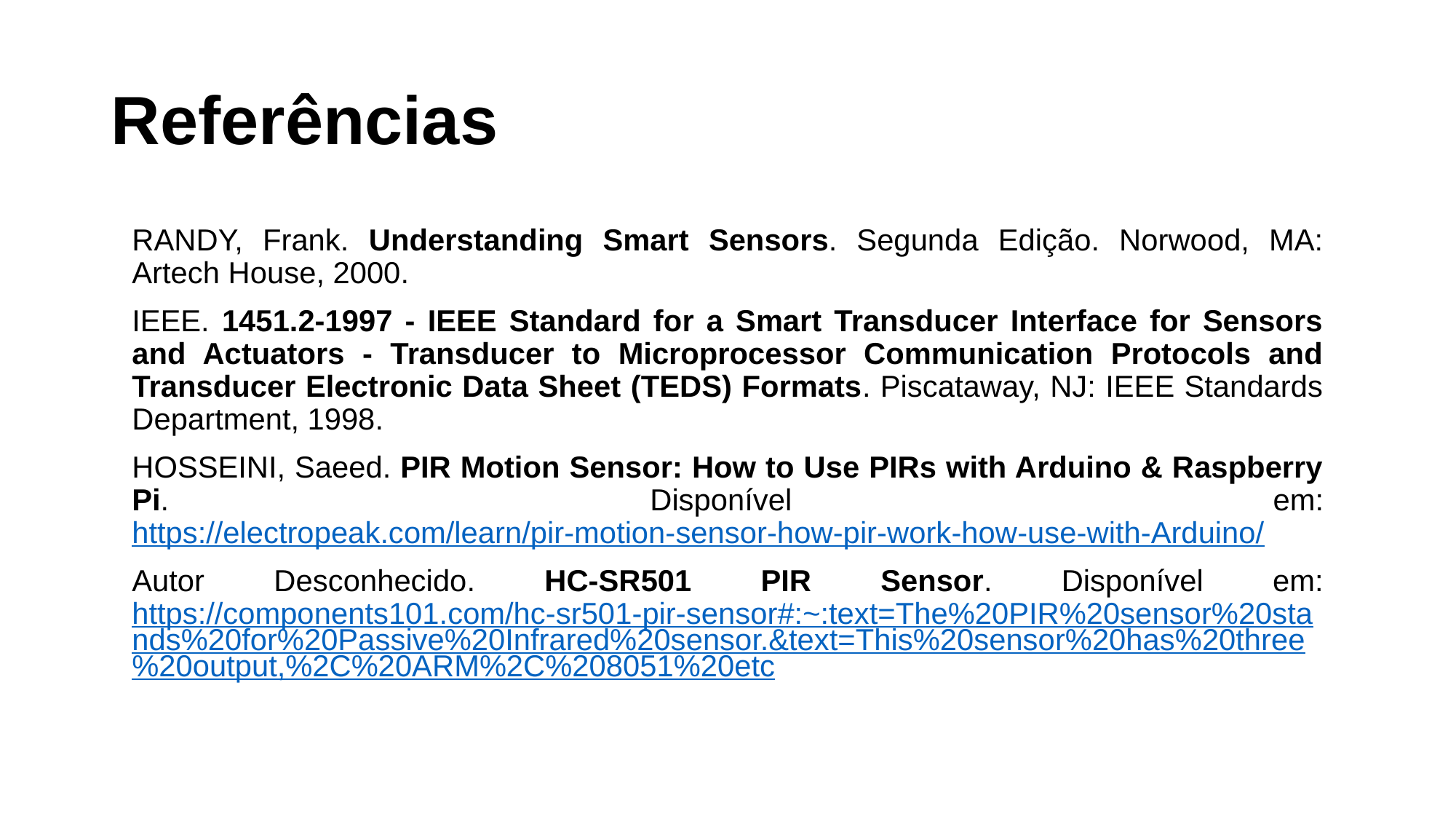

# Referências
RANDY, Frank. Understanding Smart Sensors. Segunda Edição. Norwood, MA: Artech House, 2000.
IEEE. 1451.2-1997 - IEEE Standard for a Smart Transducer Interface for Sensors and Actuators - Transducer to Microprocessor Communication Protocols and Transducer Electronic Data Sheet (TEDS) Formats. Piscataway, NJ: IEEE Standards Department, 1998.
HOSSEINI, Saeed. PIR Motion Sensor: How to Use PIRs with Arduino & Raspberry Pi. Disponível em: https://electropeak.com/learn/pir-motion-sensor-how-pir-work-how-use-with-Arduino/
Autor Desconhecido. HC-SR501 PIR Sensor. Disponível em: https://components101.com/hc-sr501-pir-sensor#:~:text=The%20PIR%20sensor%20stands%20for%20Passive%20Infrared%20sensor.&text=This%20sensor%20has%20three%20output,%2C%20ARM%2C%208051%20etc